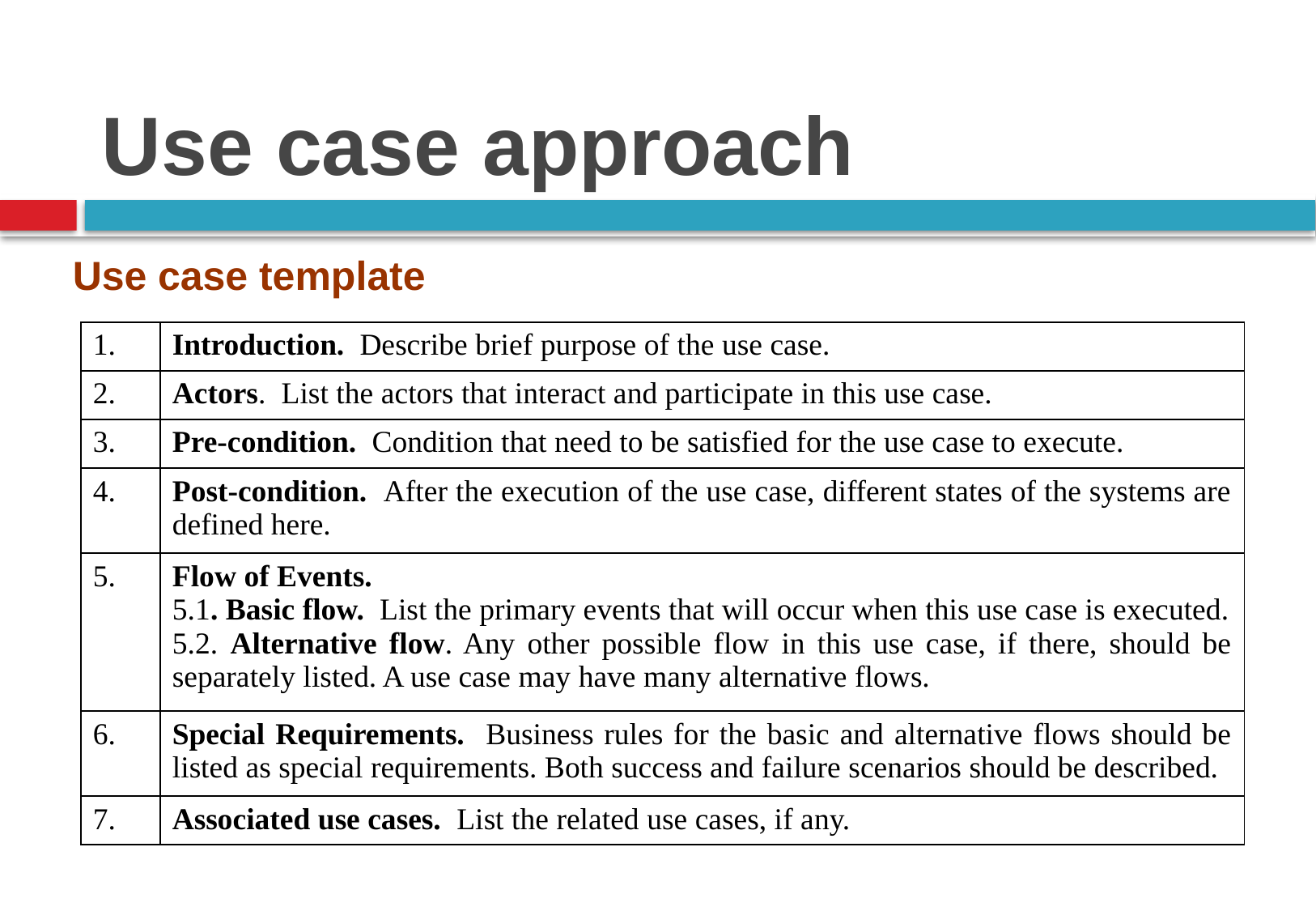

Use case approach
Use case template

| 1. | Introduction. Describe brief purpose of the use case. |
| --- | --- |
| 2. | Actors. List the actors that interact and participate in this use case. |
| 3. | Pre-condition. Condition that need to be satisfied for the use case to execute. |
| 4. | Post-condition. After the execution of the use case, different states of the systems are defined here. |
| 5. | Flow of Events. 5.1. Basic flow. List the primary events that will occur when this use case is executed. 5.2. Alternative flow. Any other possible flow in this use case, if there, should be separately listed. A use case may have many alternative flows. |
| 6. | Special Requirements. Business rules for the basic and alternative flows should be listed as special requirements. Both success and failure scenarios should be described. |
| 7. | Associated use cases. List the related use cases, if any. |